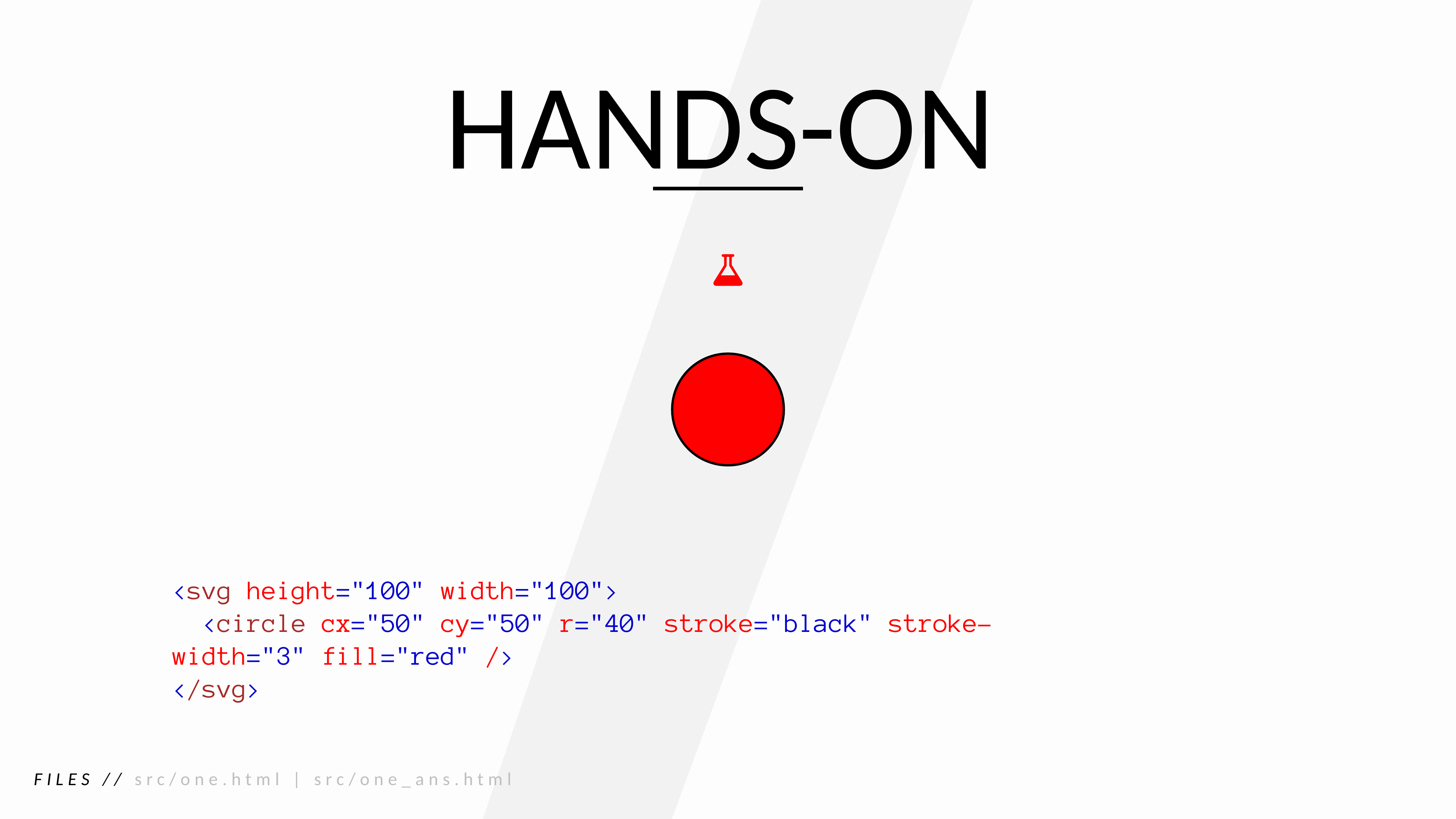

HANDS-ON

<svg height="100" width="100">
  <circle cx="50" cy="50" r="40" stroke="black" stroke-width="3" fill="red" />
</svg>
FILES // src/one.html | src/one_ans.html